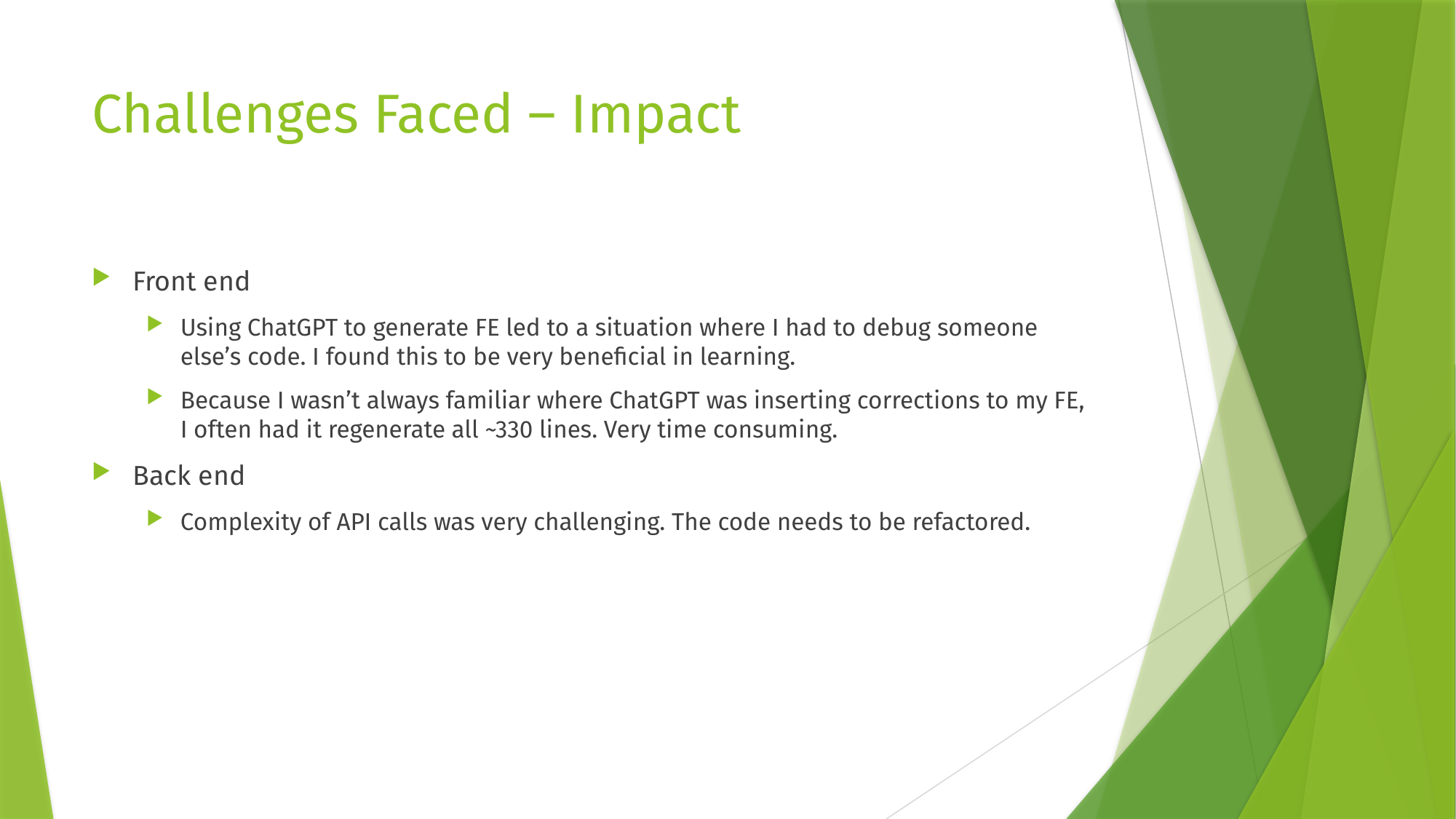

# Challenges Faced – Impact
Front end
Using ChatGPT to generate FE led to a situation where I had to debug someone else’s code. I found this to be very beneficial in learning.
Because I wasn’t always familiar where ChatGPT was inserting corrections to my FE, I often had it regenerate all ~330 lines. Very time consuming.
Back end
Complexity of API calls was very challenging. The code needs to be refactored.